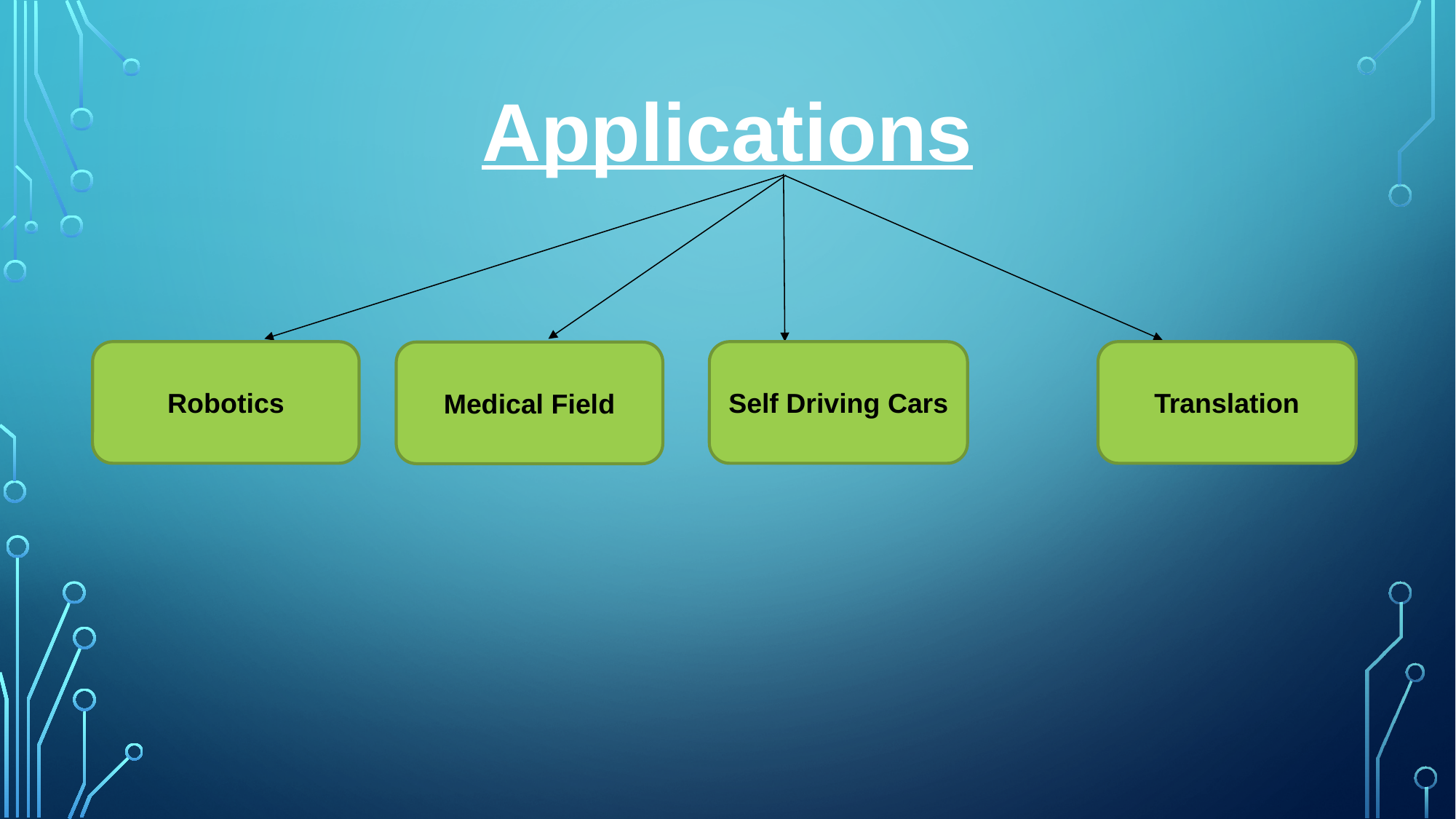

Applications

Robotics
Self Driving Cars
Translation
Medical Field